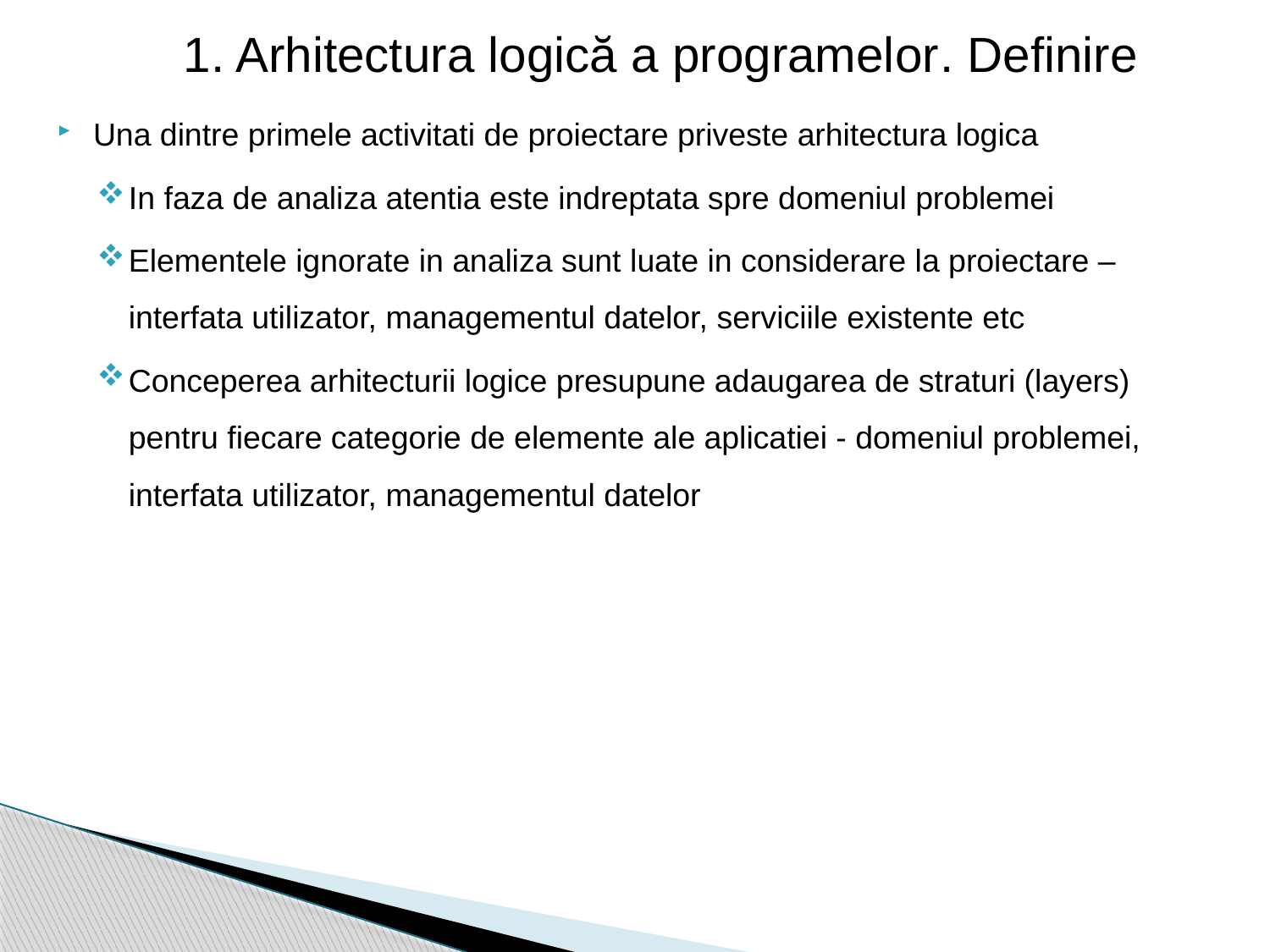

1. Arhitectura logică a programelor. Definire
Una dintre primele activitati de proiectare priveste arhitectura logica
In faza de analiza atentia este indreptata spre domeniul problemei
Elementele ignorate in analiza sunt luate in considerare la proiectare – interfata utilizator, managementul datelor, serviciile existente etc
Conceperea arhitecturii logice presupune adaugarea de straturi (layers) pentru fiecare categorie de elemente ale aplicatiei - domeniul problemei, interfata utilizator, managementul datelor